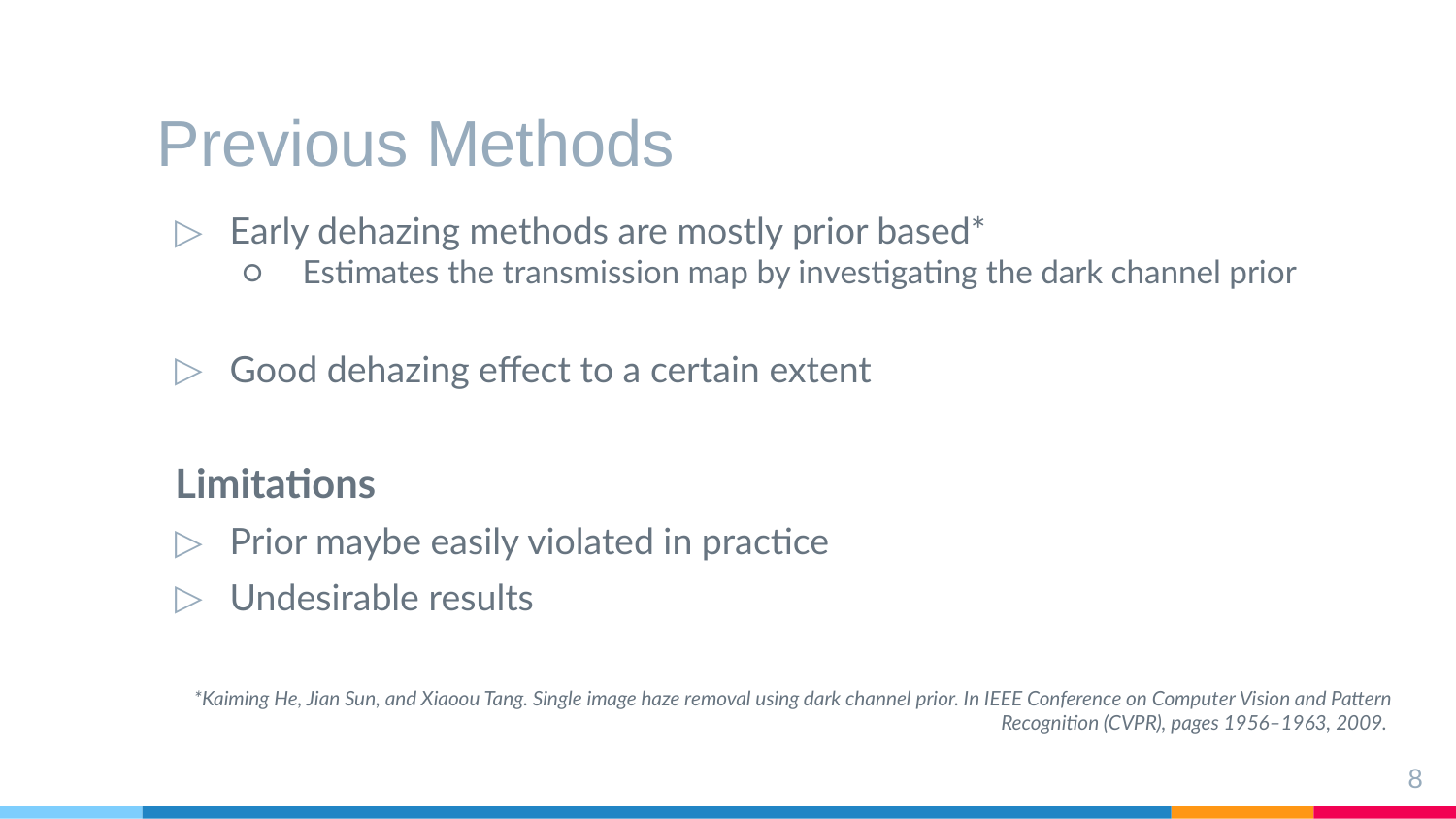

# Previous Methods
Early dehazing methods are mostly prior based*
Estimates the transmission map by investigating the dark channel prior

Good dehazing effect to a certain extent

Limitations
Prior maybe easily violated in practice
Undesirable results

*Kaiming He, Jian Sun, and Xiaoou Tang. Single image haze removal using dark channel prior. In IEEE Conference on Computer Vision and Pattern Recognition (CVPR), pages 1956–1963, 2009.
8